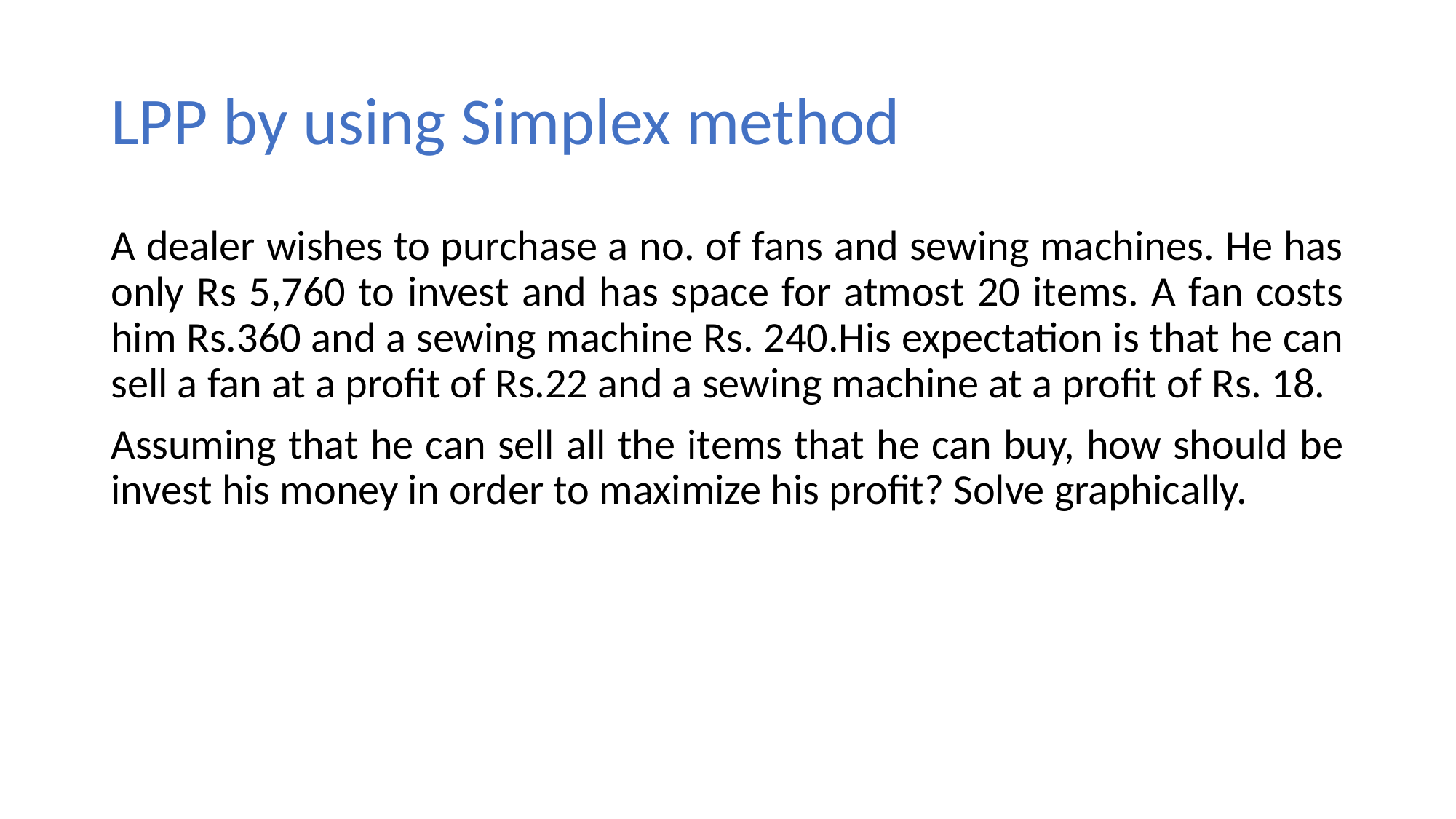

# LPP by using Simplex method
A dealer wishes to purchase a no. of fans and sewing machines. He has only Rs 5,760 to invest and has space for atmost 20 items. A fan costs him Rs.360 and a sewing machine Rs. 240.His expectation is that he can sell a fan at a profit of Rs.22 and a sewing machine at a profit of Rs. 18.
Assuming that he can sell all the items that he can buy, how should be invest his money in order to maximize his profit? Solve graphically.